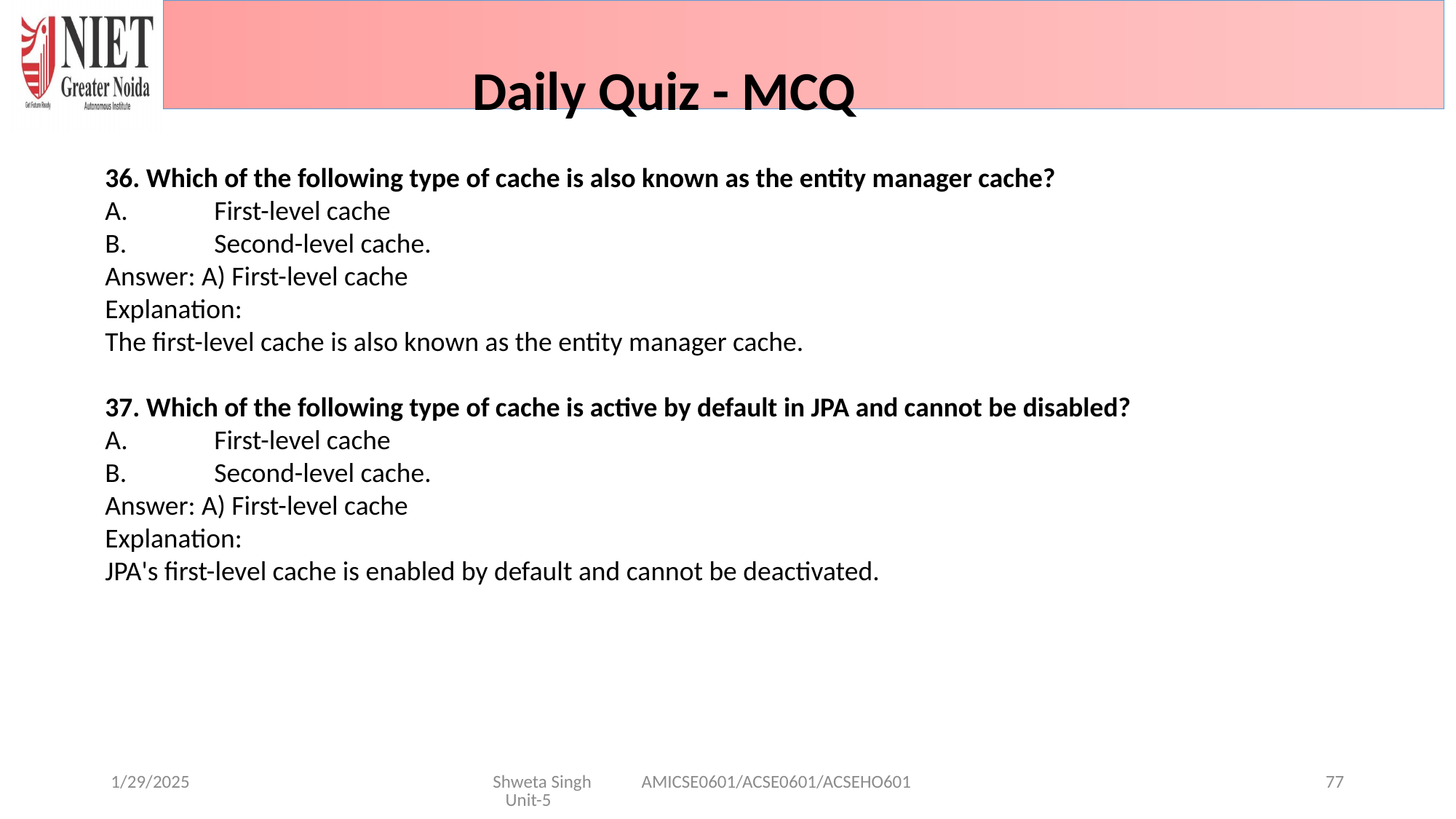

Daily Quiz - MCQ
36. Which of the following type of cache is also known as the entity manager cache?
A.	First-level cache
B.	Second-level cache.
Answer: A) First-level cache
Explanation:
The first-level cache is also known as the entity manager cache.

37. Which of the following type of cache is active by default in JPA and cannot be disabled?
A.	First-level cache
B.	Second-level cache.
Answer: A) First-level cache
Explanation:
JPA's first-level cache is enabled by default and cannot be deactivated.

1/29/2025
Shweta Singh            AMICSE0601/ACSE0601/ACSEHO601               Unit-5
77